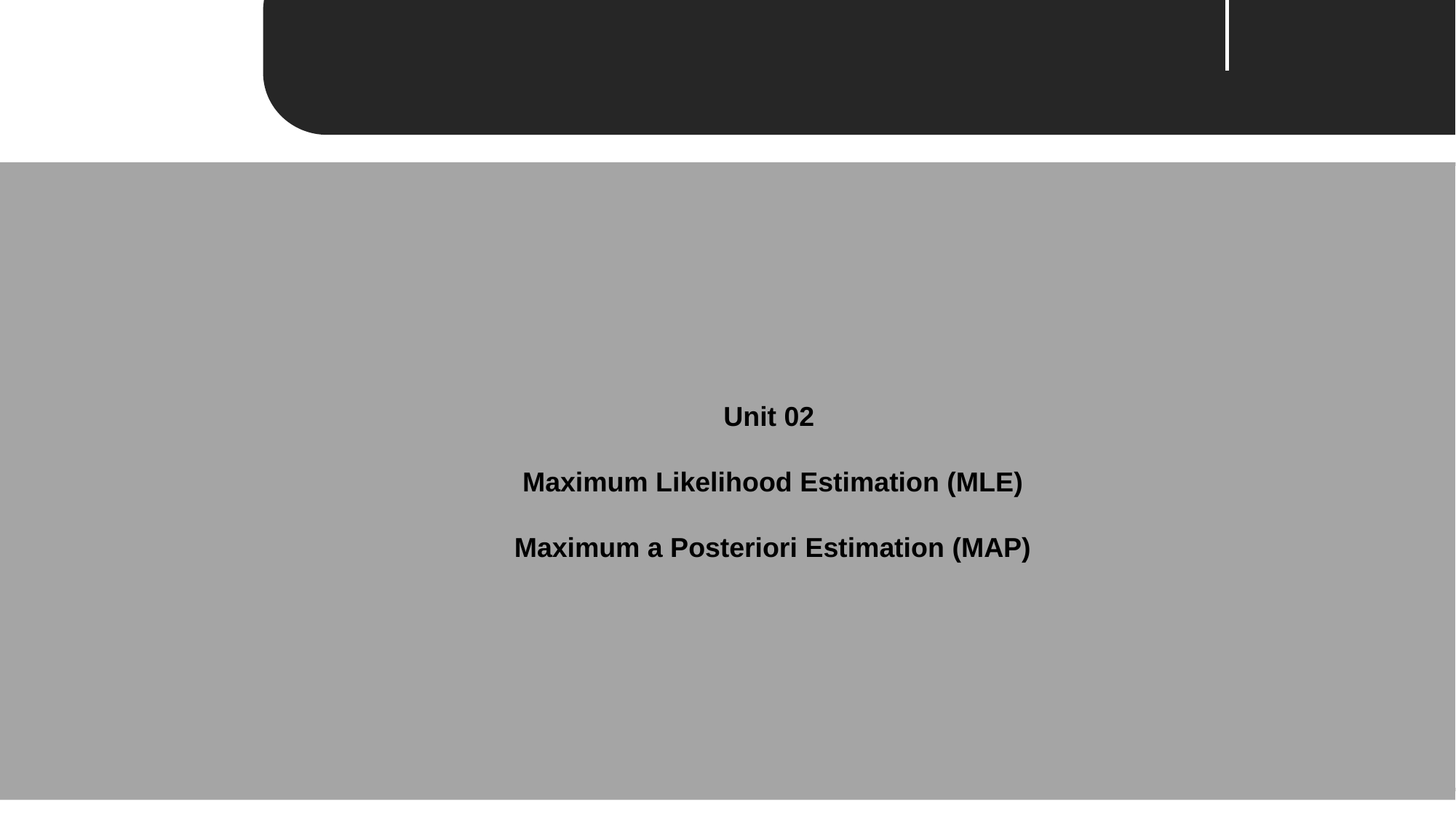

Unit  02 ㅣMLE, MAP
Unit 02

Maximum Likelihood Estimation (MLE)

Maximum a Posteriori Estimation (MAP)